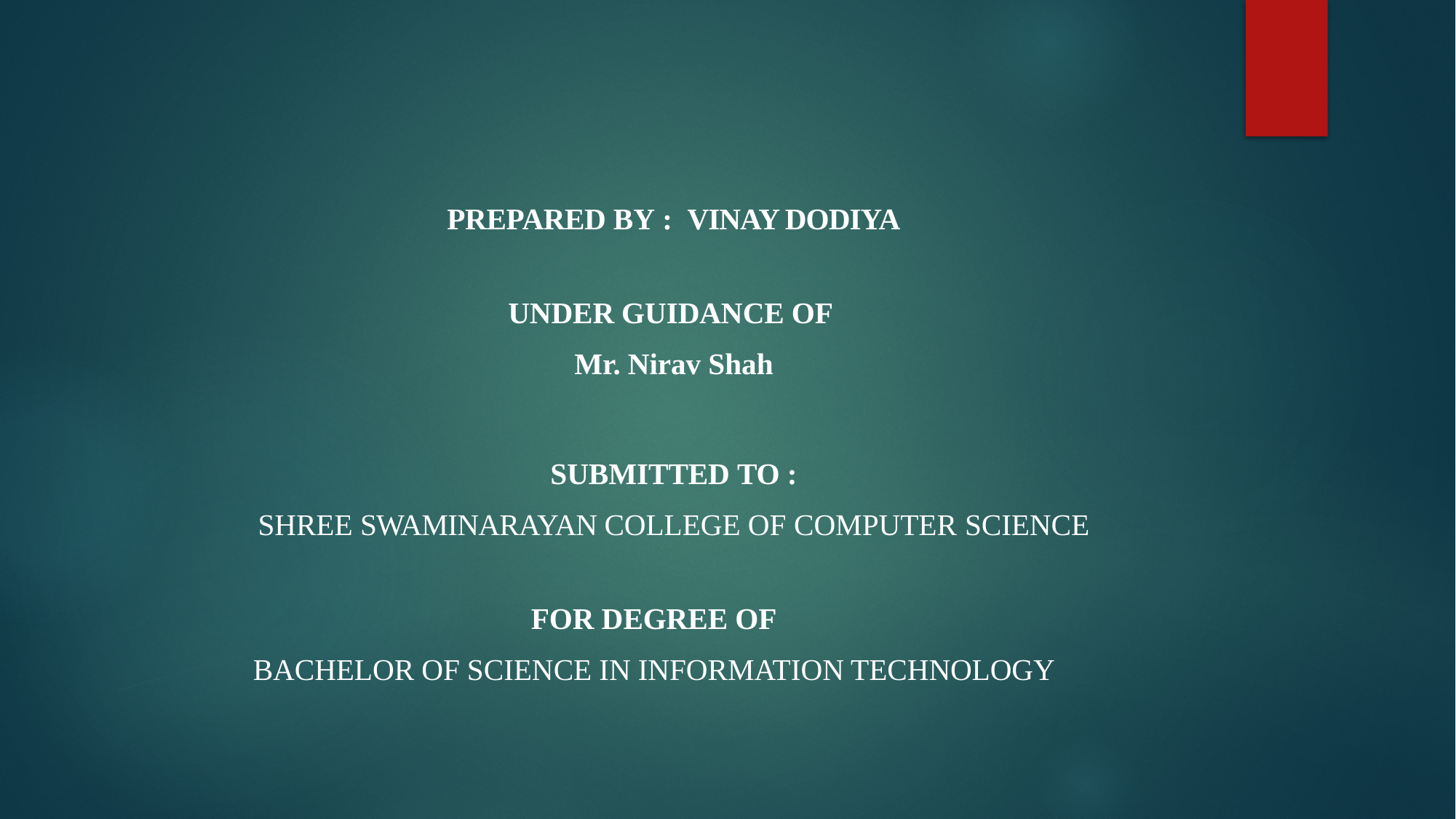

PREPARED BY :  VINAY DODIYA

UNDER GUIDANCE OF
Mr. Nirav Shah

SUBMITTED TO :
SHREE SWAMINARAYAN COLLEGE OF COMPUTER SCIENCE

FOR DEGREE OF
BACHELOR OF SCIENCE IN INFORMATION TECHNOLOGY